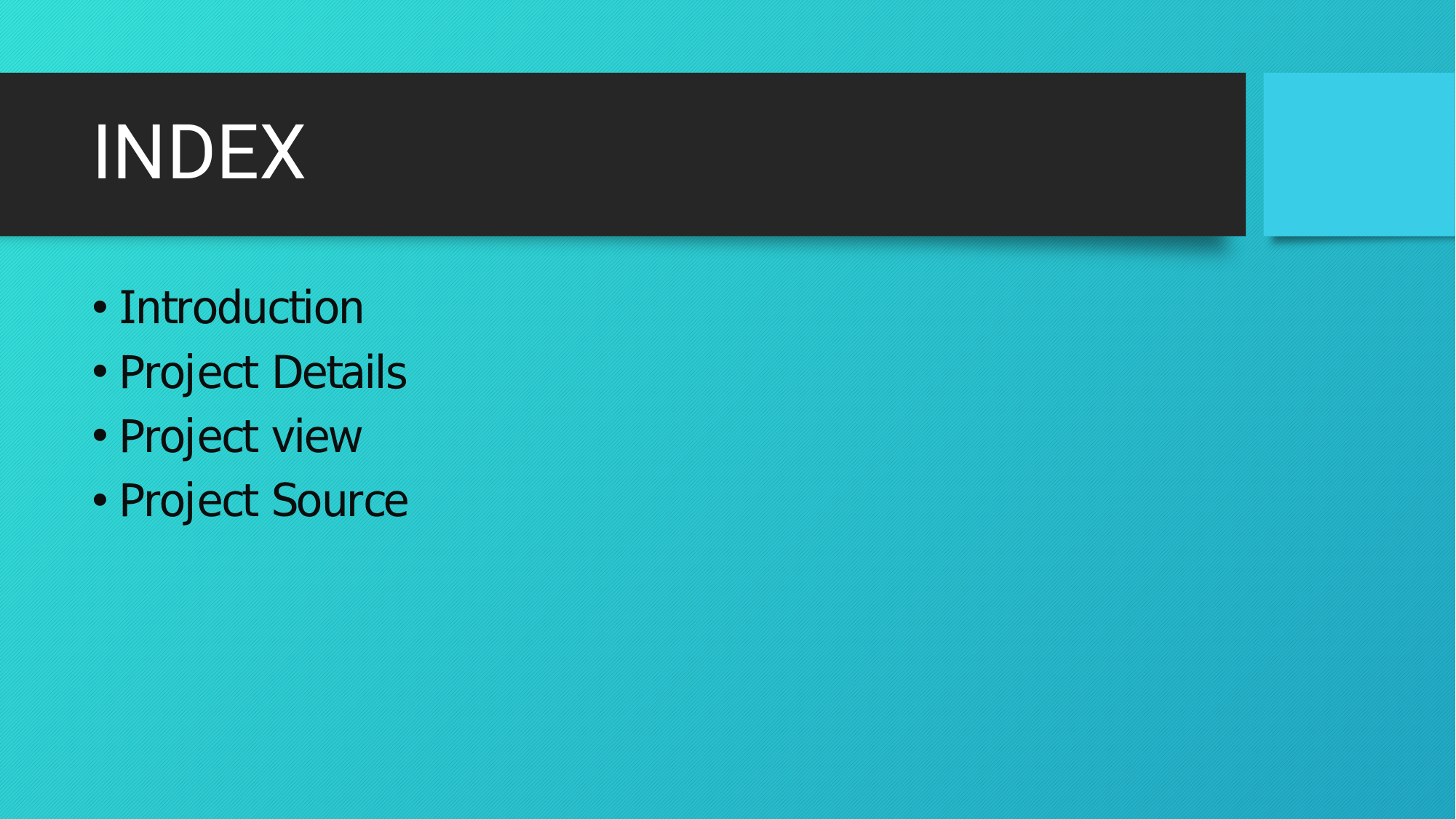

# INDEX
Introduction
Project Details
Project view
Project Source